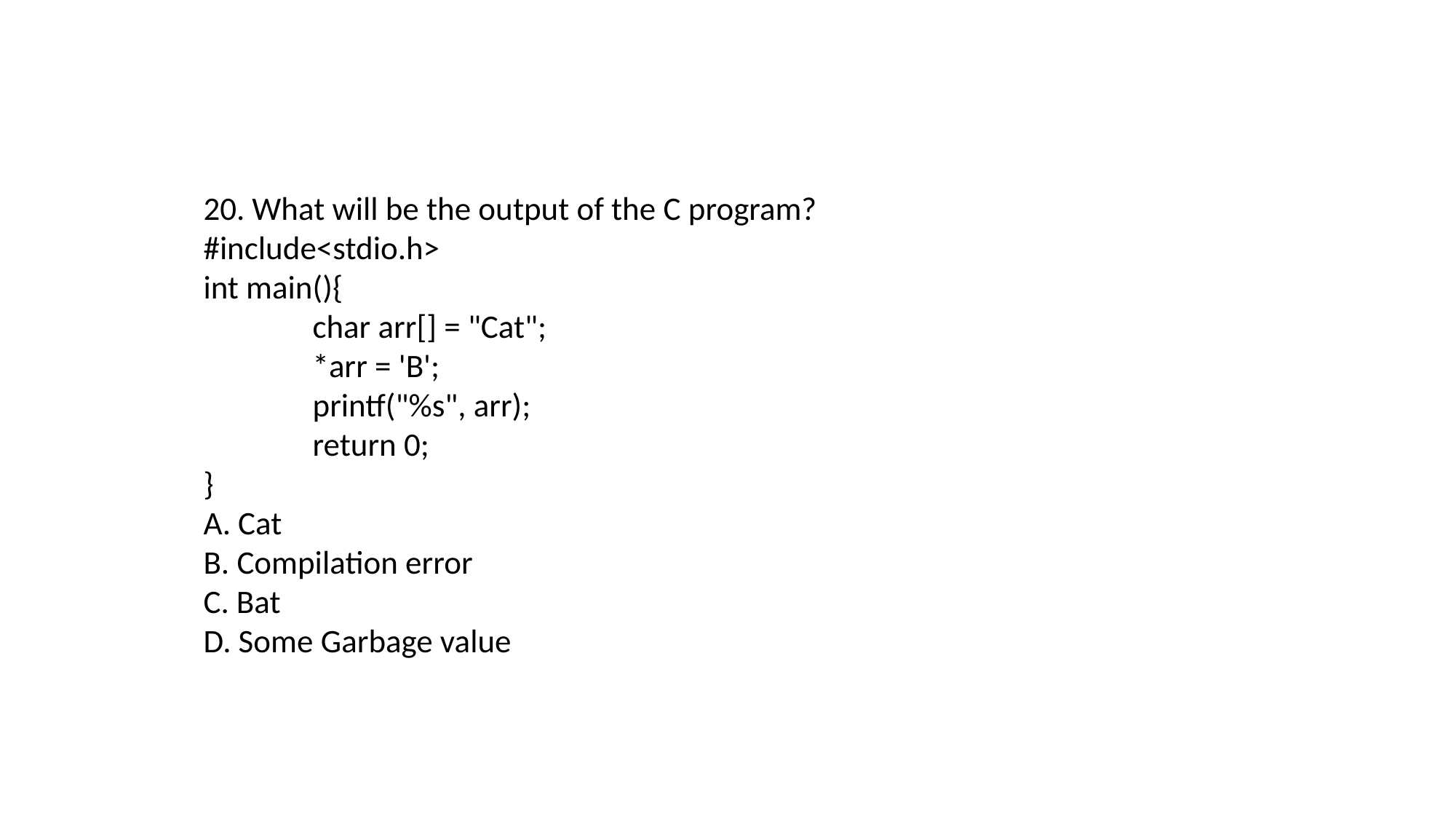

20. What will be the output of the C program?
#include<stdio.h>
int main(){
	char arr[] = "Cat";
	*arr = 'B';
	printf("%s", arr);
	return 0;
}
A. Cat
B. Compilation error
C. Bat
D. Some Garbage value